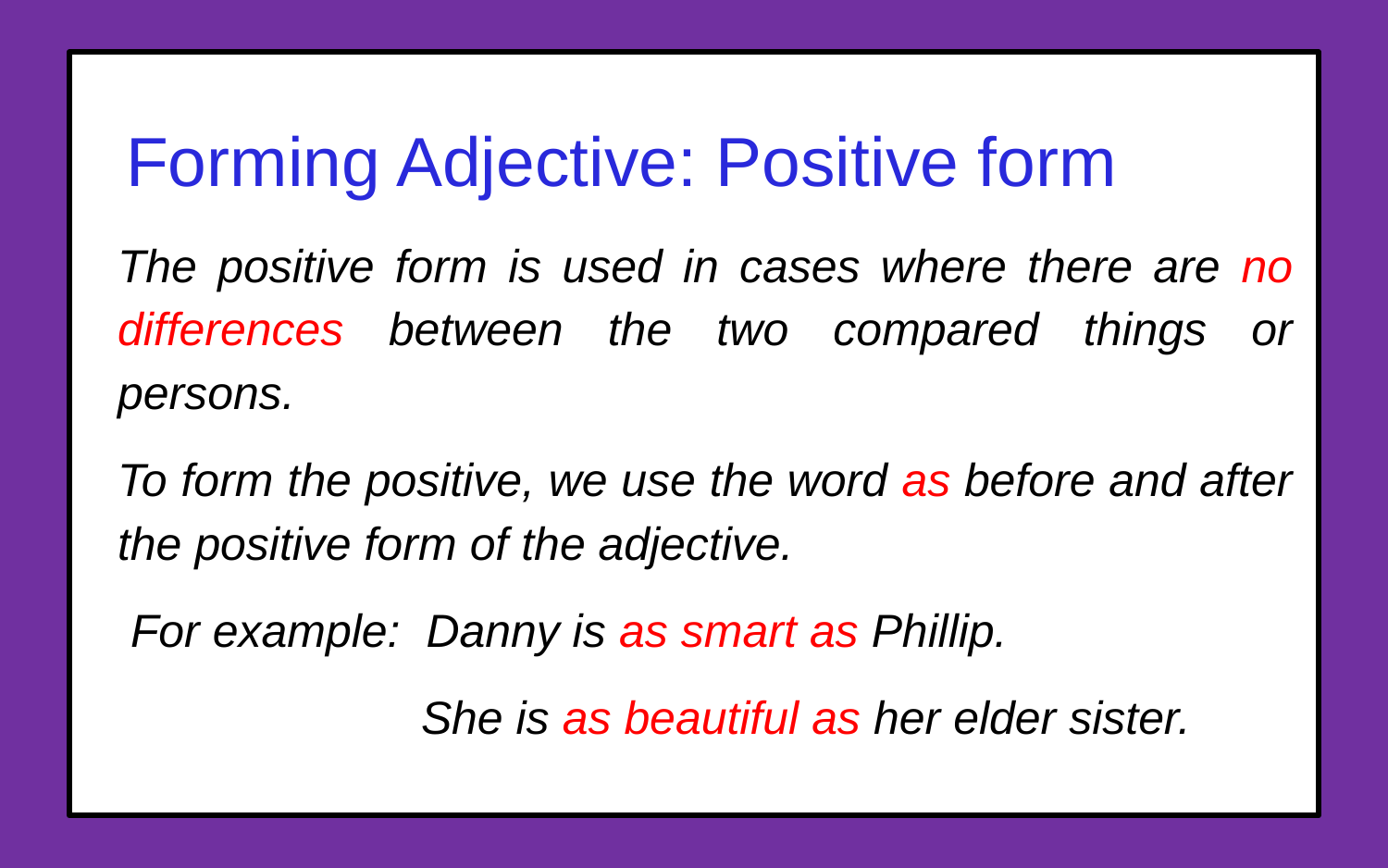

Forming Adjective: Positive form
The positive form is used in cases where there are no differences between the two compared things or persons.
To form the positive, we use the word as before and after the positive form of the adjective.
 For example:  Danny is as smart as Phillip.
		  She is as beautiful as her elder sister.